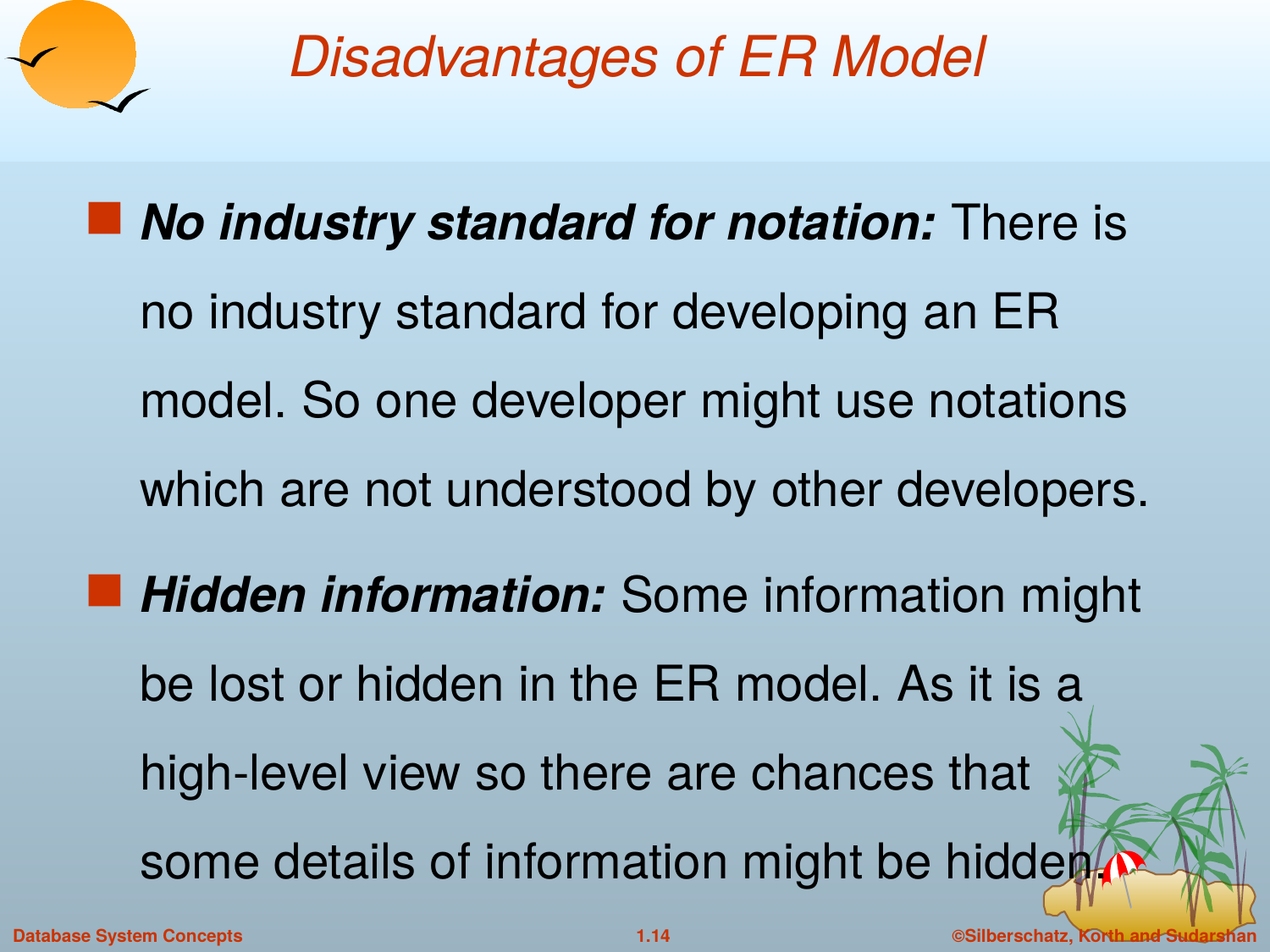

# Disadvantages of ER Model
No industry standard for notation: There is no industry standard for developing an ER model. So one developer might use notations which are not understood by other developers.
Hidden information: Some information might be lost or hidden in the ER model. As it is a high-level view so there are chances that some details of information might be hidden.